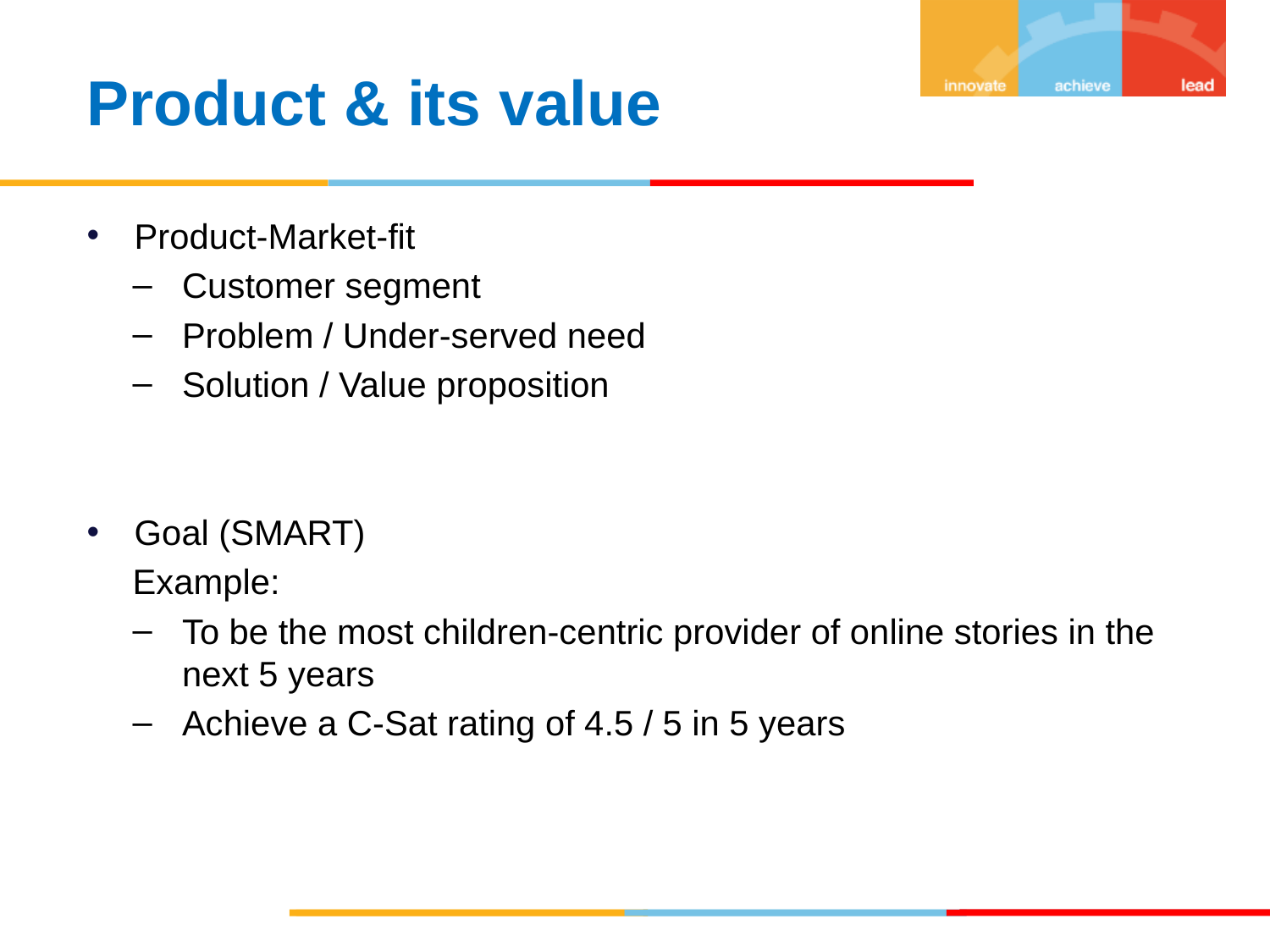

Product & its value
Product-Market-fit
Customer segment
Problem / Under-served need
Solution / Value proposition

Goal (SMART)
Example:
To be the most children-centric provider of online stories in the next 5 years
Achieve a C-Sat rating of 4.5 / 5 in 5 years